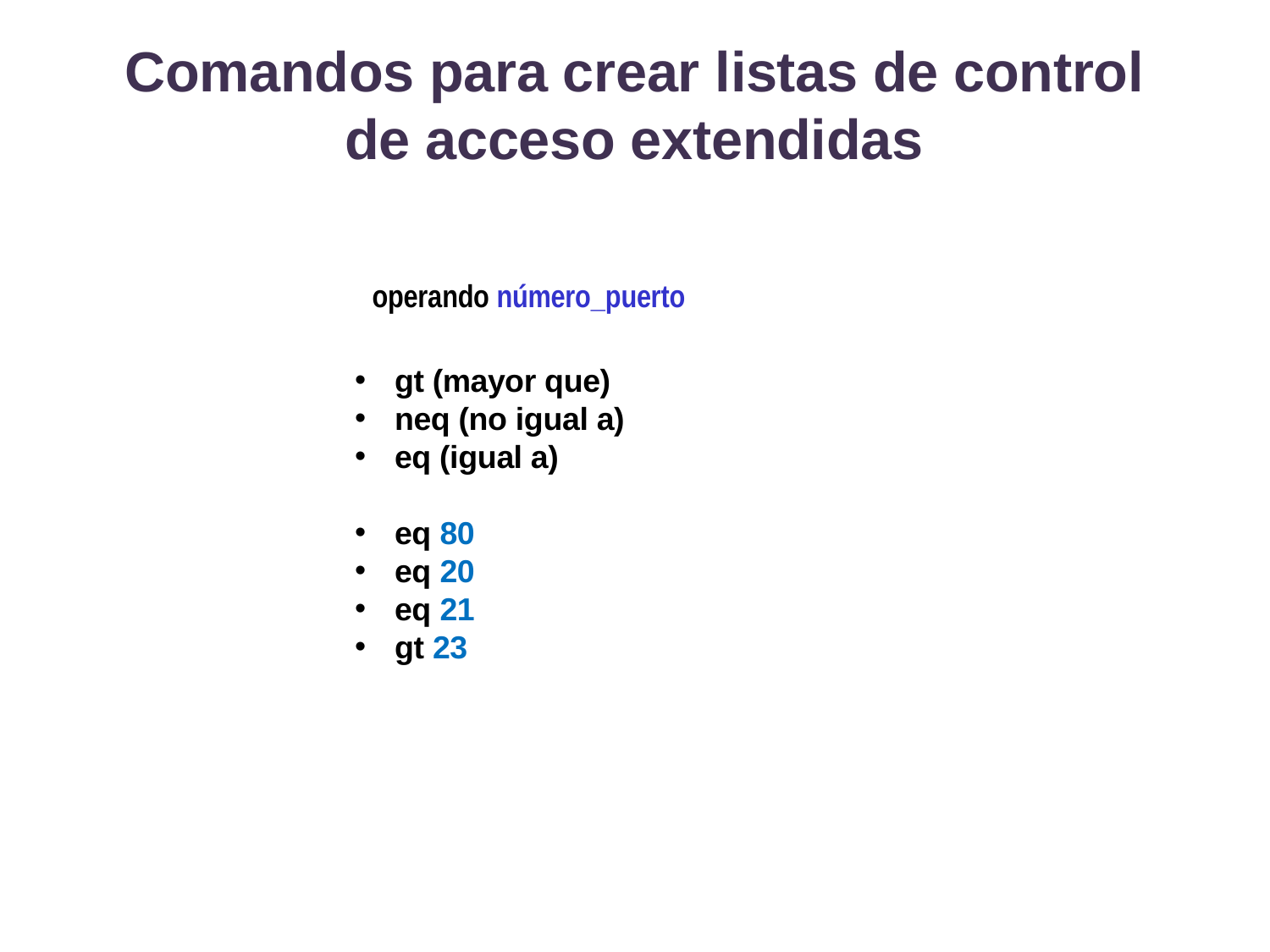

Comandos para crear listas de control de acceso extendidas
operando número_puerto

gt (mayor que)
neq (no igual a)
eq (igual a)

eq 80
eq 20
eq 21
gt 23